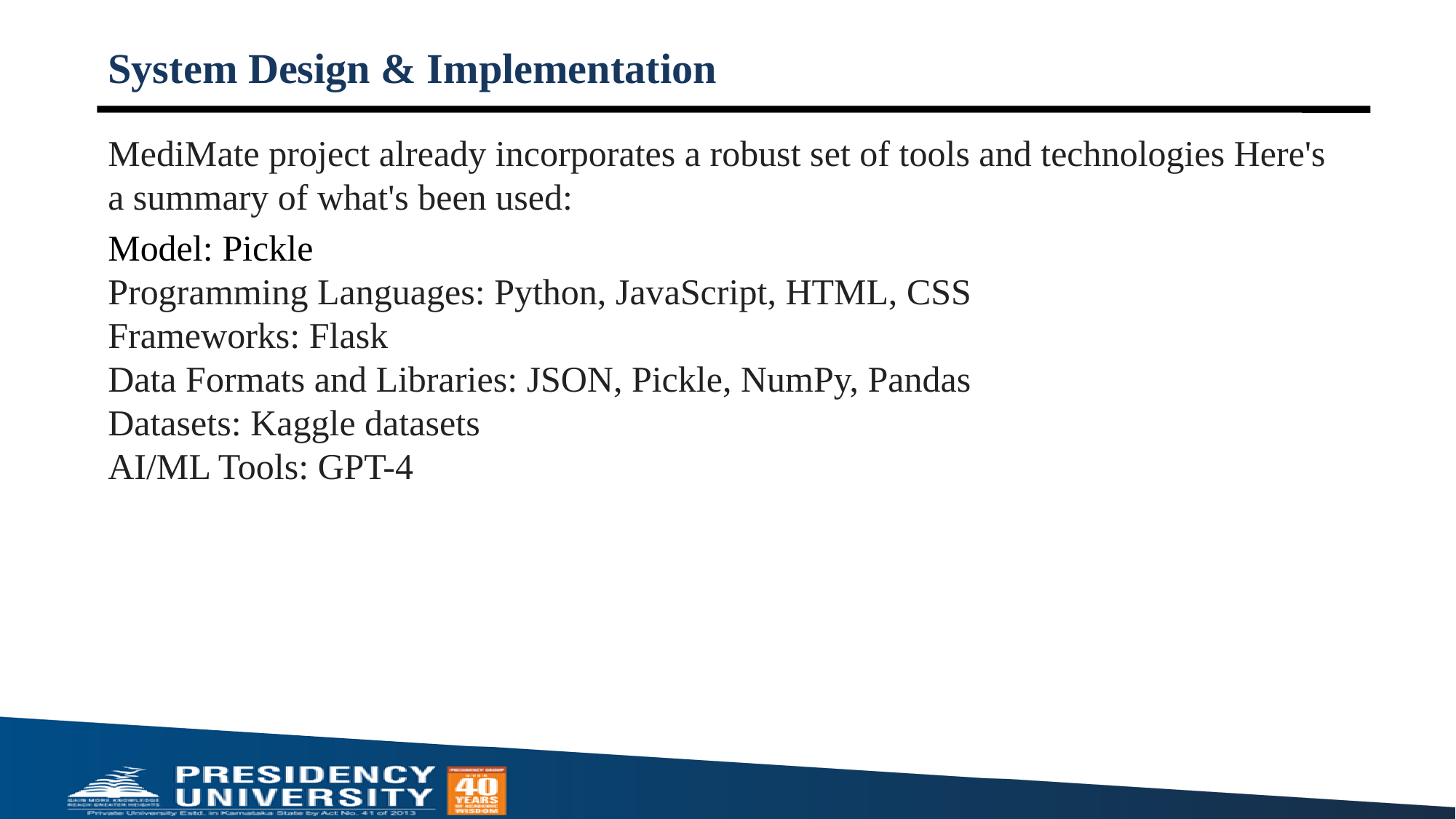

# System Design & Implementation
MediMate project already incorporates a robust set of tools and technologies Here's a summary of what's been used:
Model: Pickle
Programming Languages: Python, JavaScript, HTML, CSS
Frameworks: Flask
Data Formats and Libraries: JSON, Pickle, NumPy, Pandas
Datasets: Kaggle datasets
AI/ML Tools: GPT-4